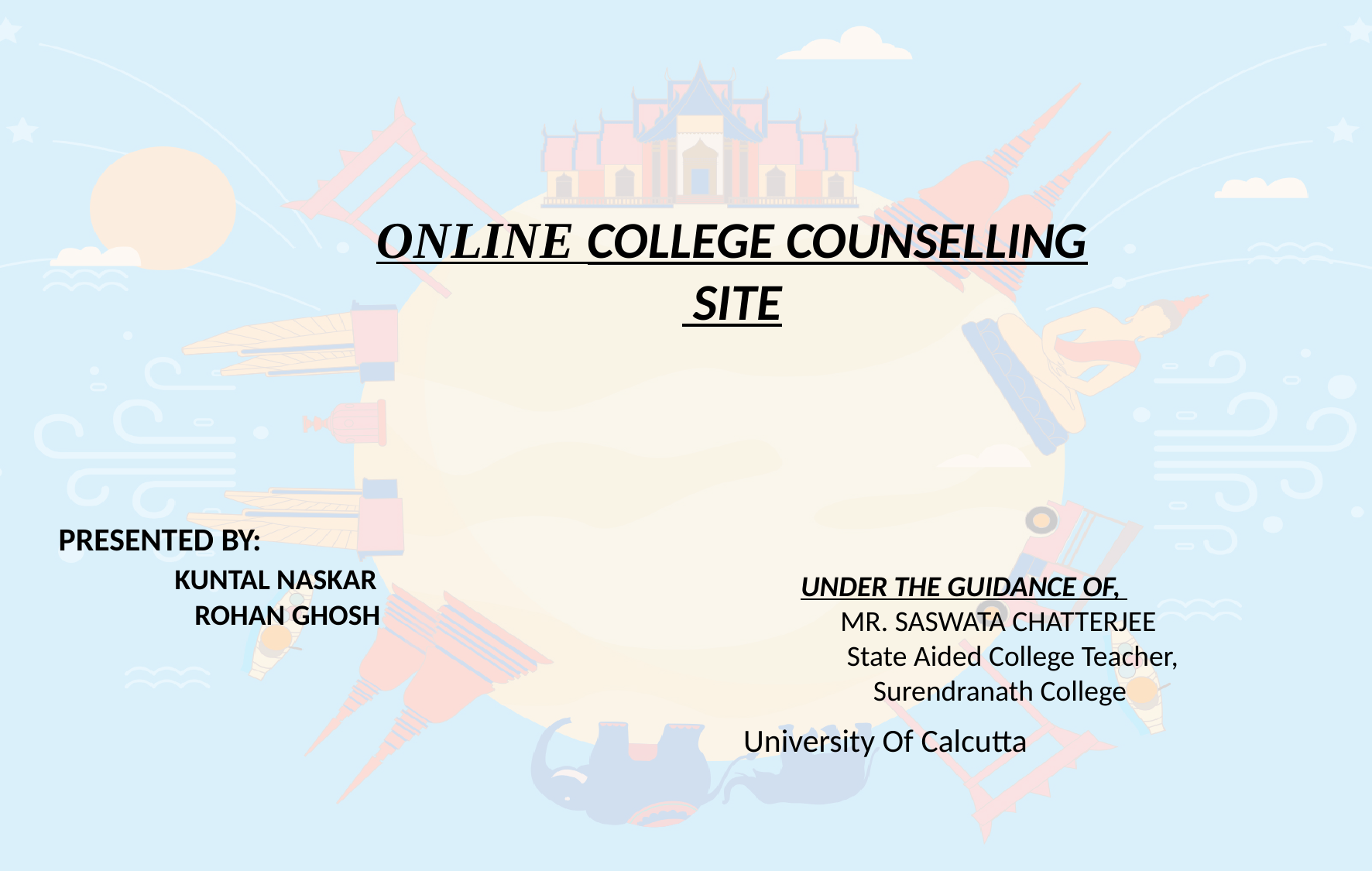

ONLINE COLLEGE COUNSELLING
 SITE
PRESENTED BY:
	KUNTAL NASKAR
	   ROHAN GHOSH
UNDER THE GUIDANCE OF,
      MR. SASWATA CHATTERJEE
       State Aided College Teacher,
           Surendranath College
University Of Calcutta